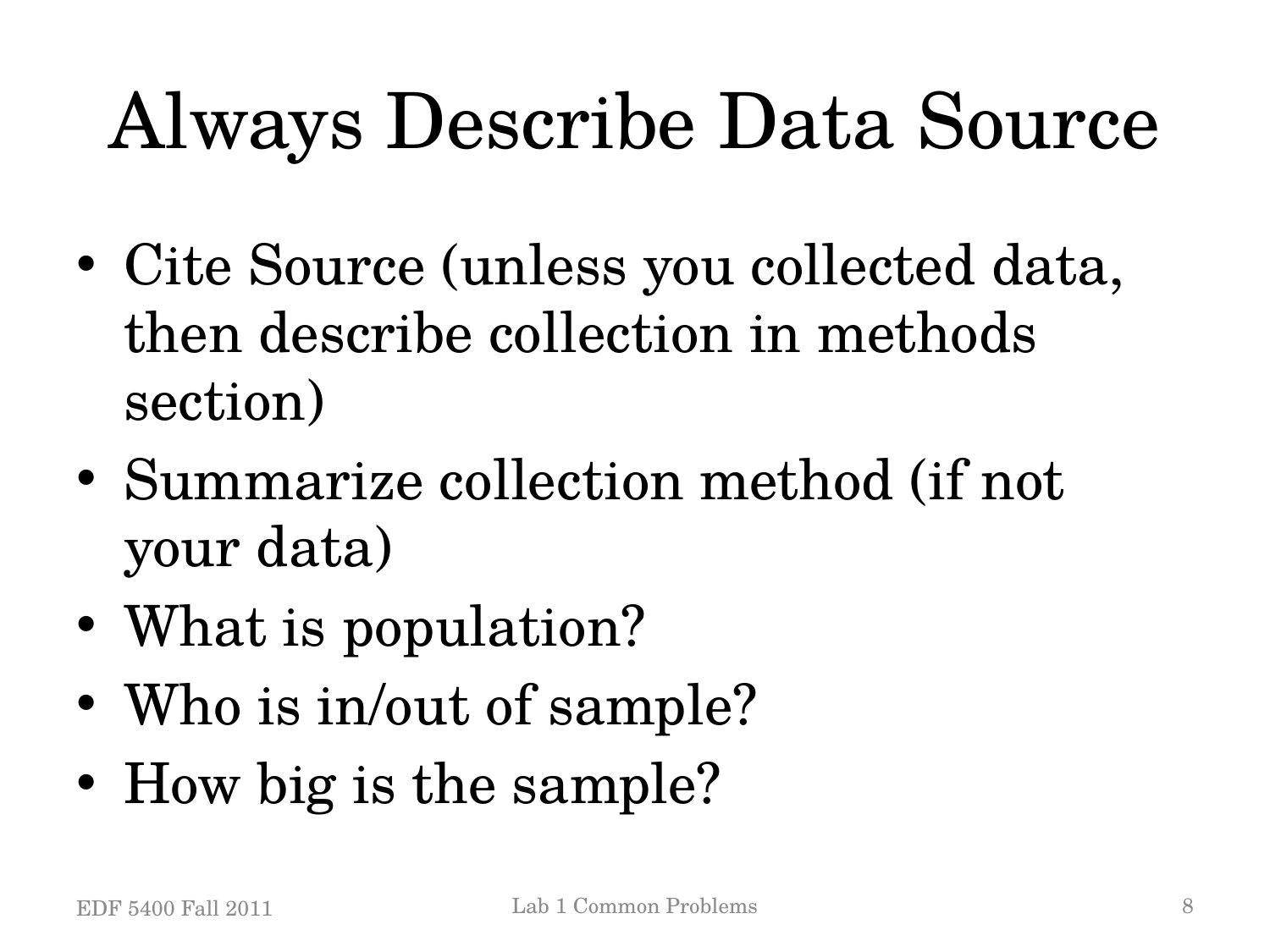

# Always Describe Data Source
Cite Source (unless you collected data, then describe collection in methods section)
Summarize collection method (if not your data)
What is population?
Who is in/out of sample?
How big is the sample?

EDF 5400 Fall 2011
Lab 1 Common Problems
8